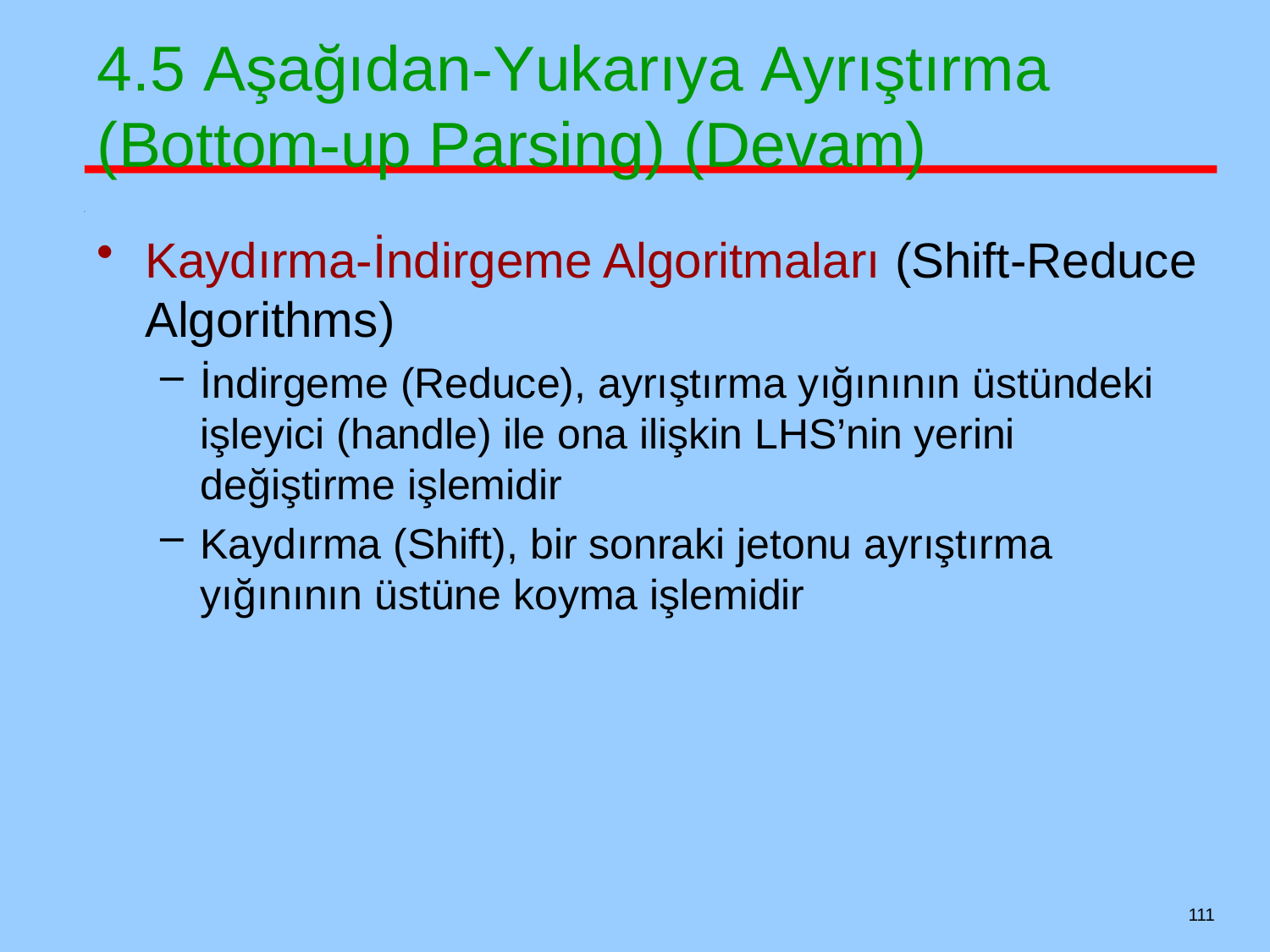

# 4.5 Aşağıdan-Yukarıya Ayrıştırma 	(Bottom-up Parsing) (Devam)
Kaydırma-İndirgeme Algoritmaları (Shift-Reduce Algorithms)
İndirgeme (Reduce), ayrıştırma yığınının üstündeki işleyici (handle) ile ona ilişkin LHS’nin yerini değiştirme işlemidir
Kaydırma (Shift), bir sonraki jetonu ayrıştırma yığınının üstüne koyma işlemidir
111